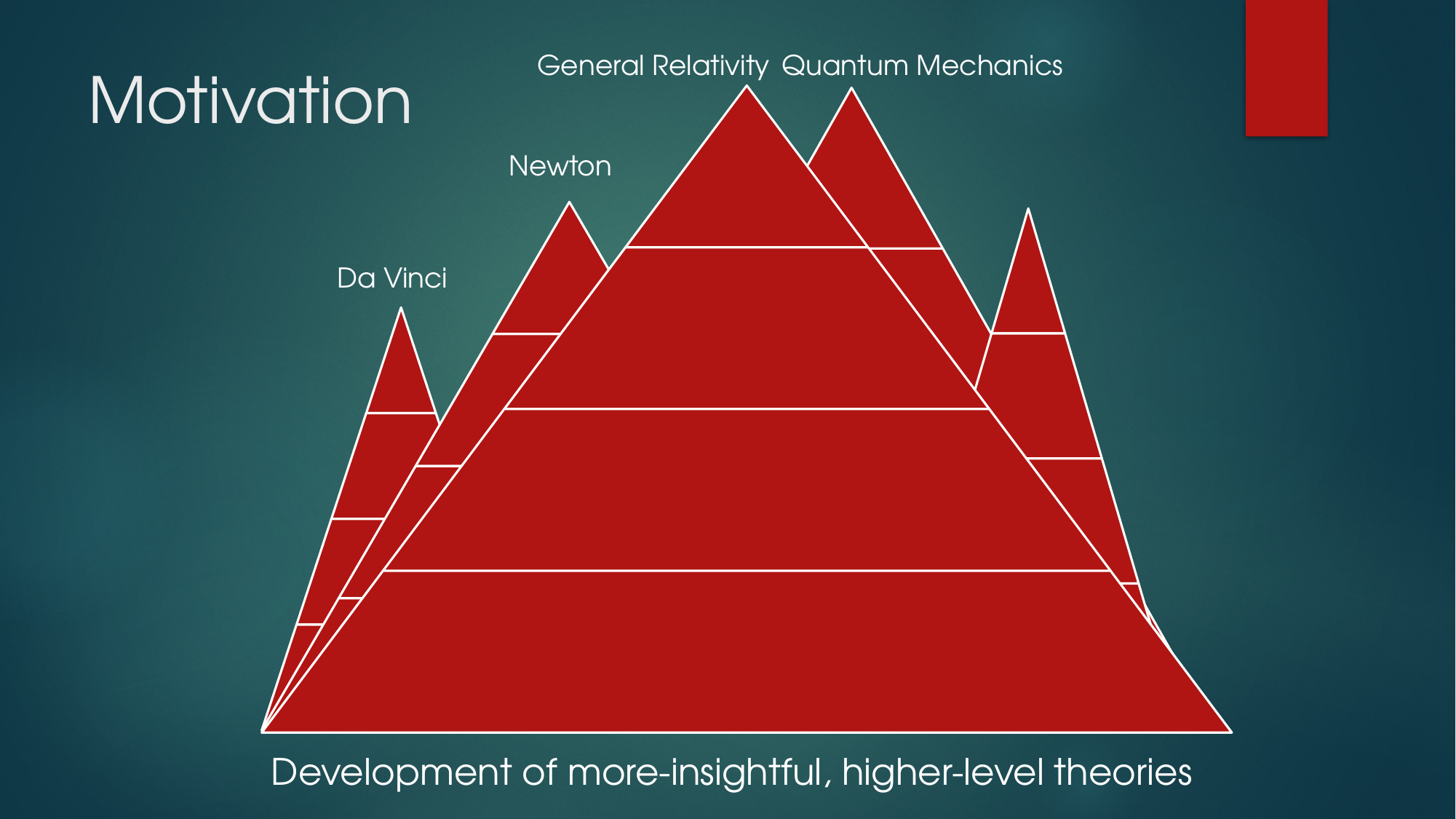

General Relativity
Quantum Mechanics
# Motivation

Newton

Da Vinci

Development of more-insightful, higher-level theories